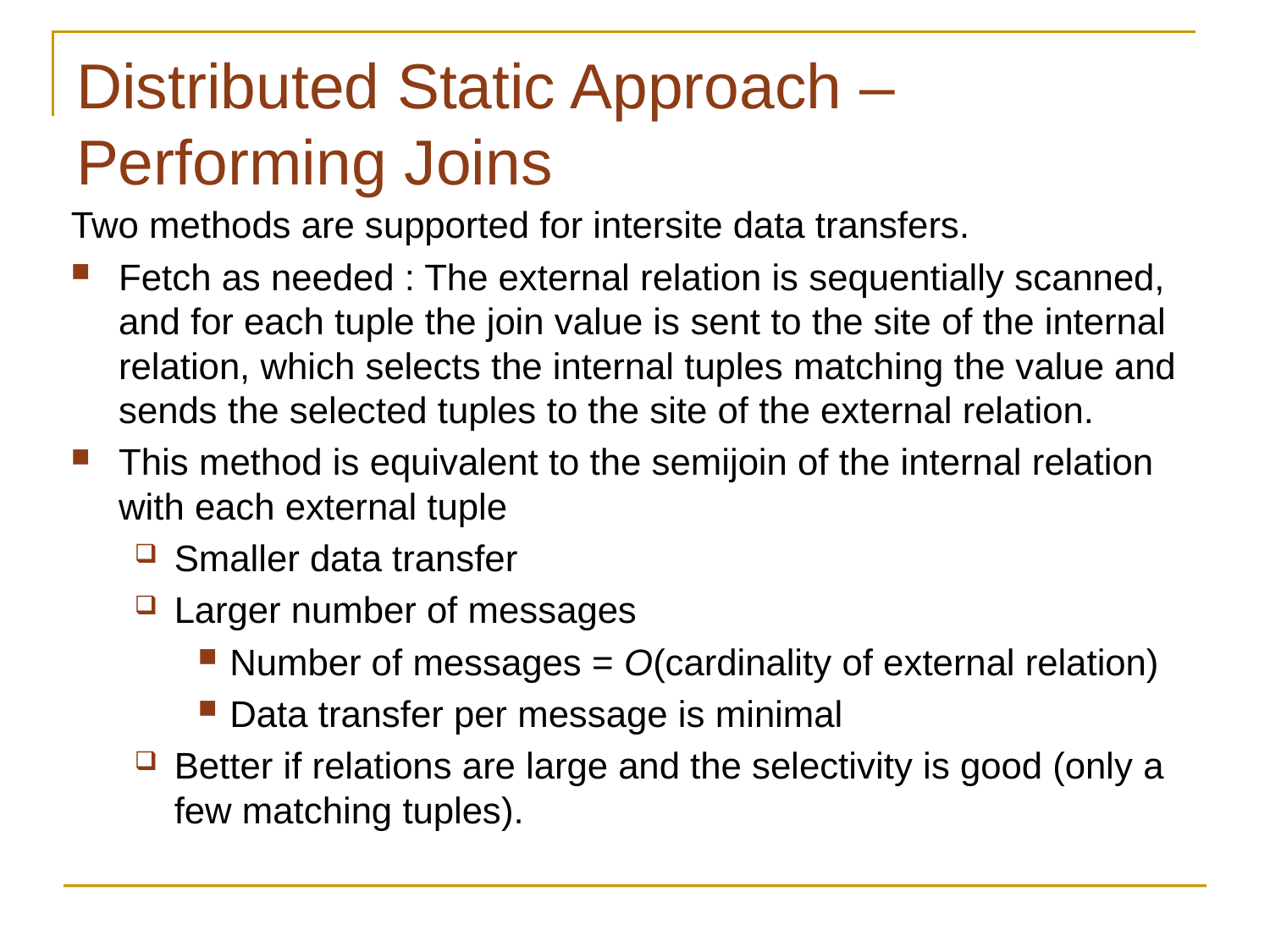

# Distributed Static Approach – Performing Joins
Two methods are supported for intersite data transfers.
Fetch as needed : The external relation is sequentially scanned, and for each tuple the join value is sent to the site of the internal relation, which selects the internal tuples matching the value and sends the selected tuples to the site of the external relation.
This method is equivalent to the semijoin of the internal relation with each external tuple
Smaller data transfer
Larger number of messages
Number of messages = O(cardinality of external relation)
Data transfer per message is minimal
Better if relations are large and the selectivity is good (only a few matching tuples).